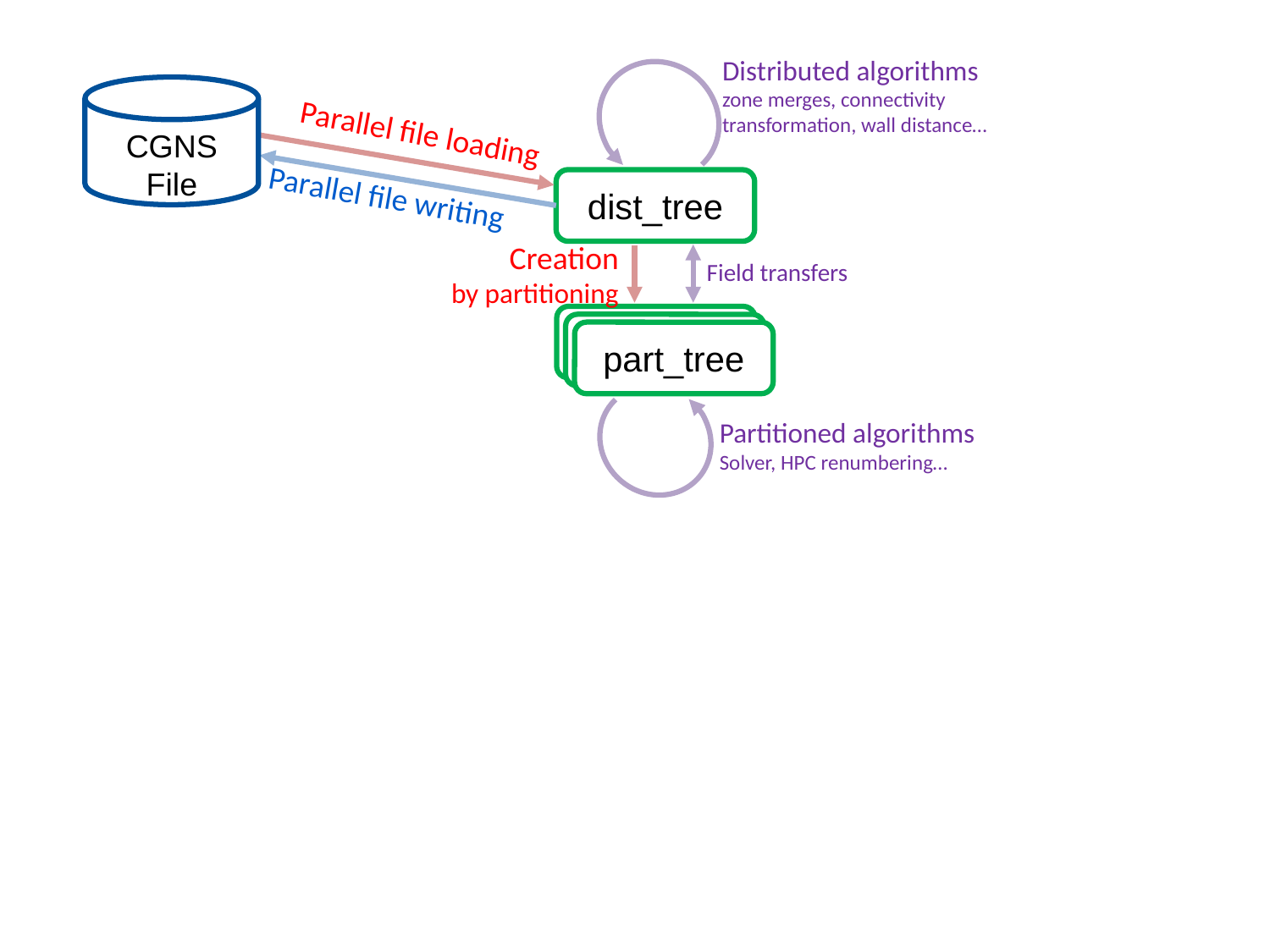

Distributed algorithms
zone merges, connectivity transformation, wall distance…

CGNS
File
Parallel file loading
dist_tree
Parallel file writing
Creation
by partitioning
Field transfers
Part_tree
Part_tree
part_tree

Partitioned algorithms
Solver, HPC renumbering…